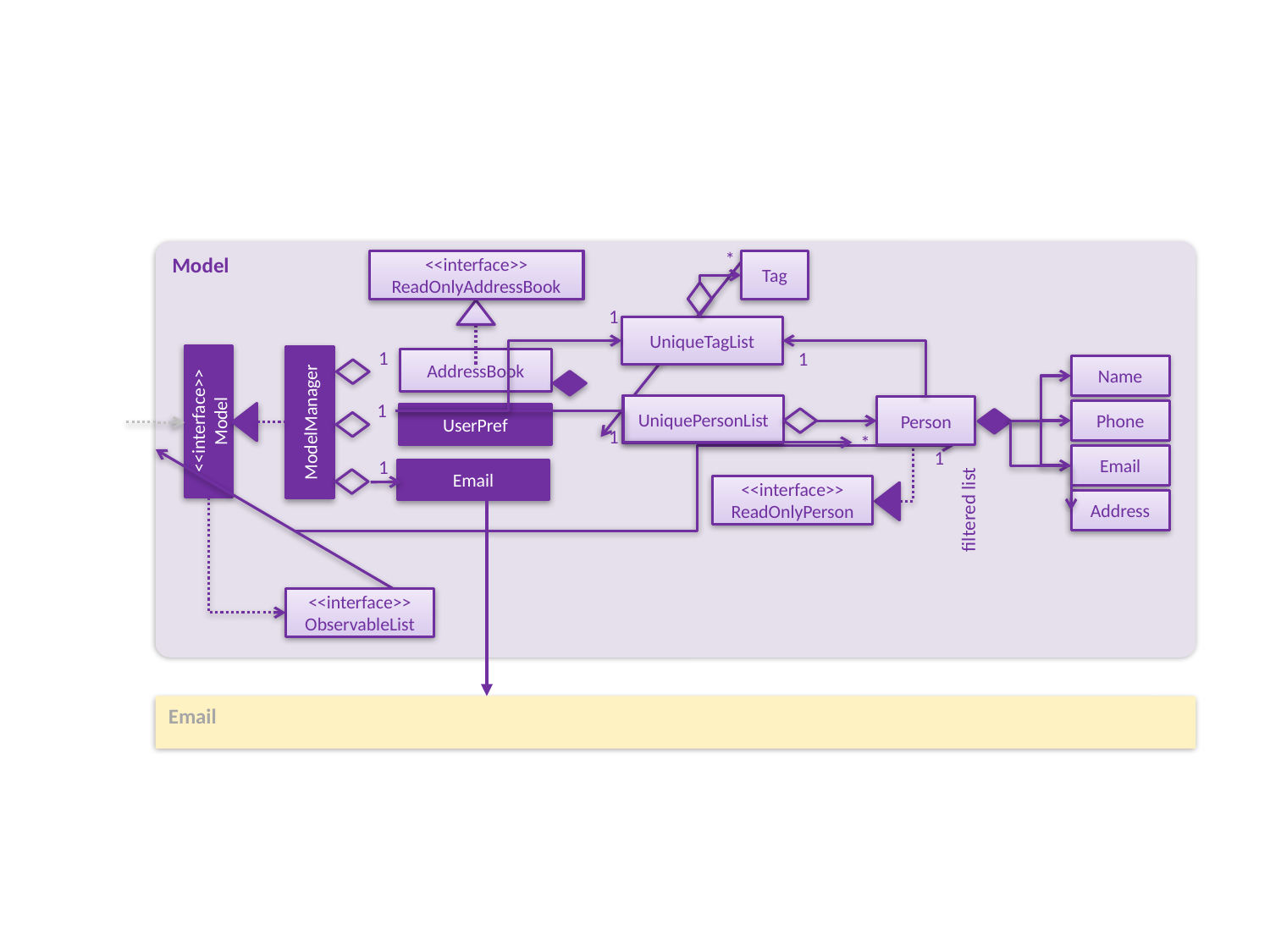

Model
*
<<interface>>
ReadOnlyAddressBook
Tag

1
UniqueTagList
1
1
AddressBook
Name

UniquePersonList
Person
<<interface>>
Model
ModelManager
1
Phone
UserPref

1
*
1
Email
1
Email

<<interface>>
ReadOnlyPerson

Address
filtered list
<<interface>>
ObservableList
Email